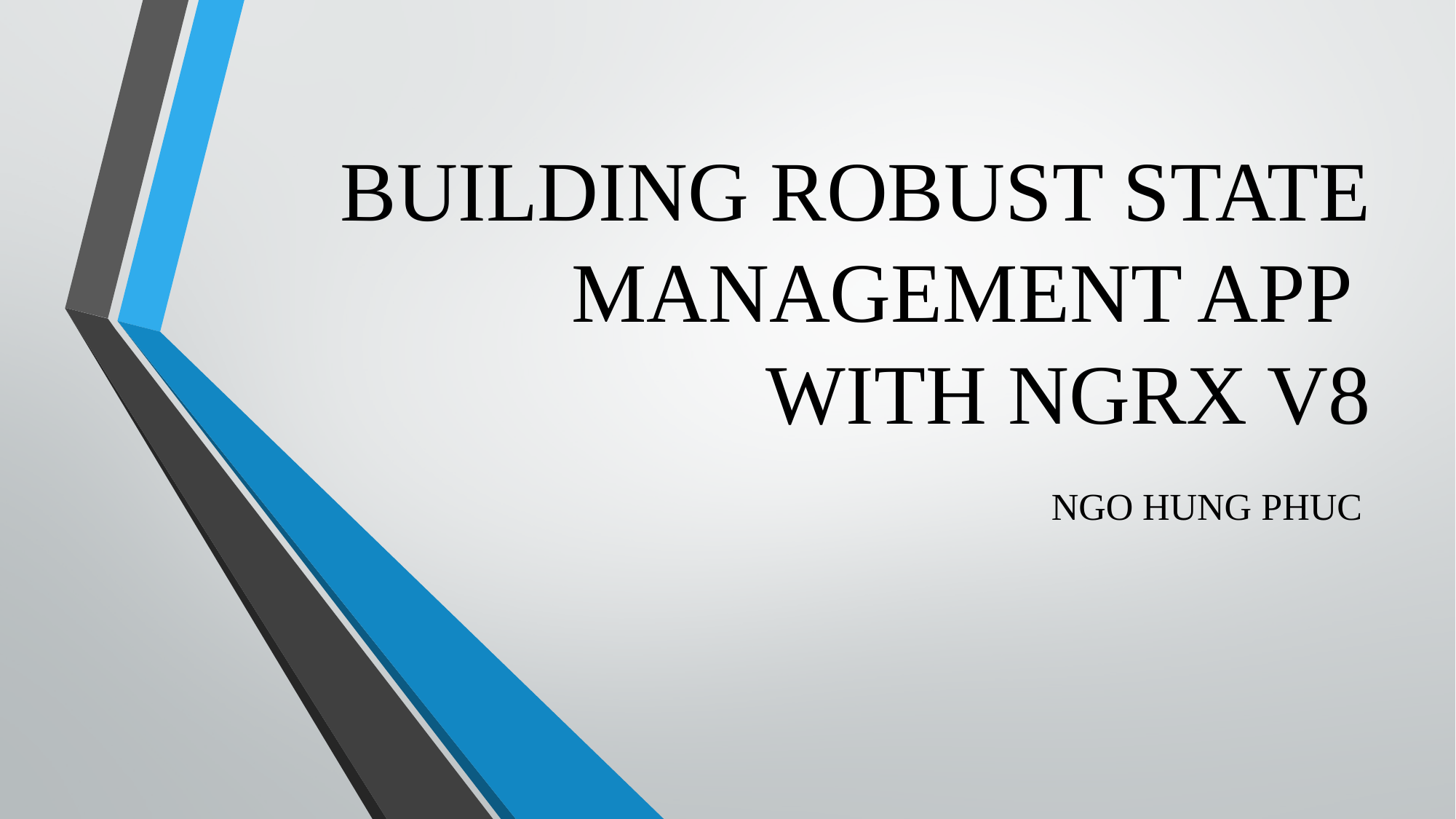

# BUILDING ROBUST STATE MANAGEMENT APP WITH NGRX V8
NGO HUNG PHUC